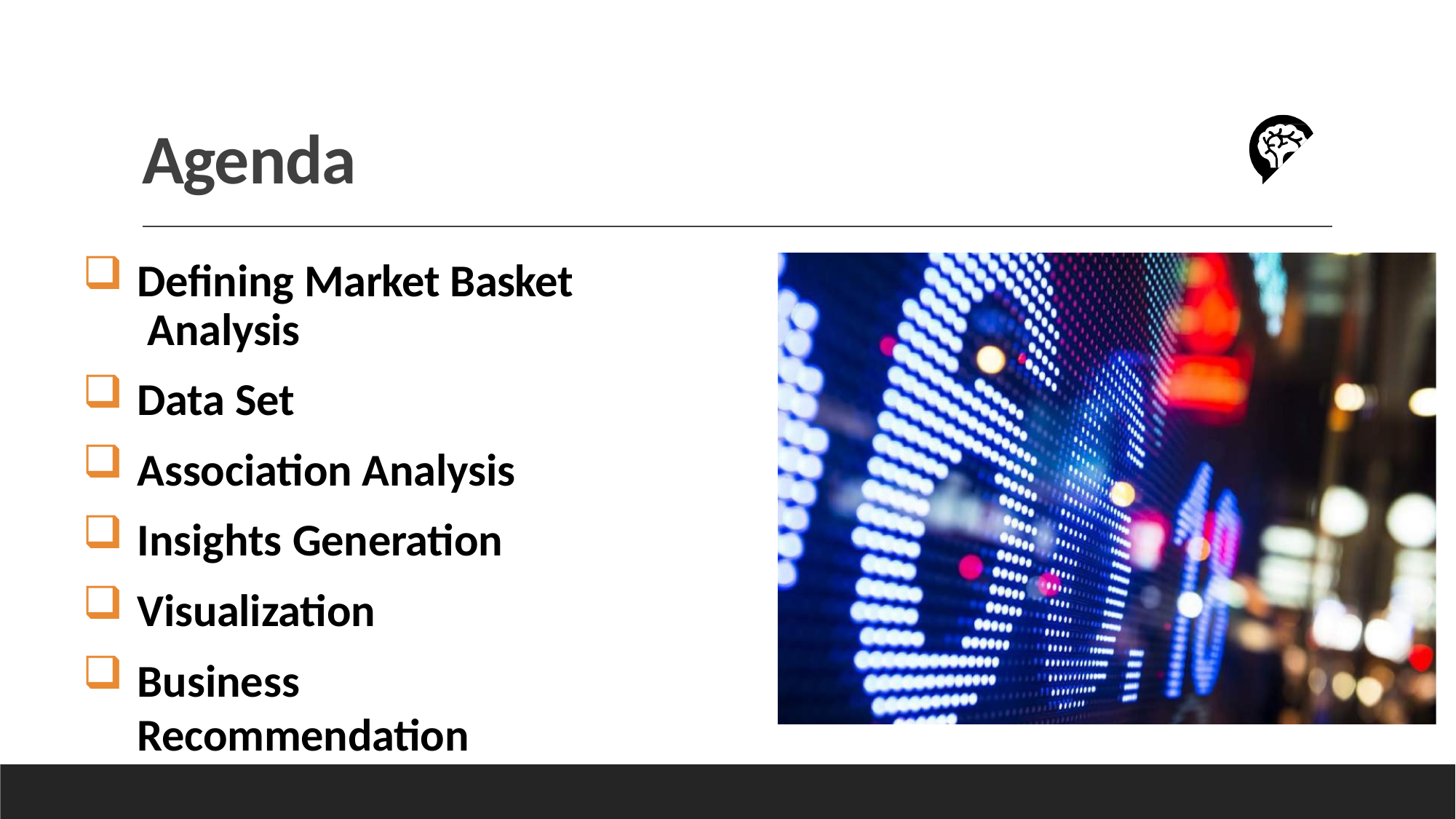

# Agenda

Defining Market Basket  Analysis
Data Set
Association Analysis
Insights Generation
Visualization
Business Recommendation